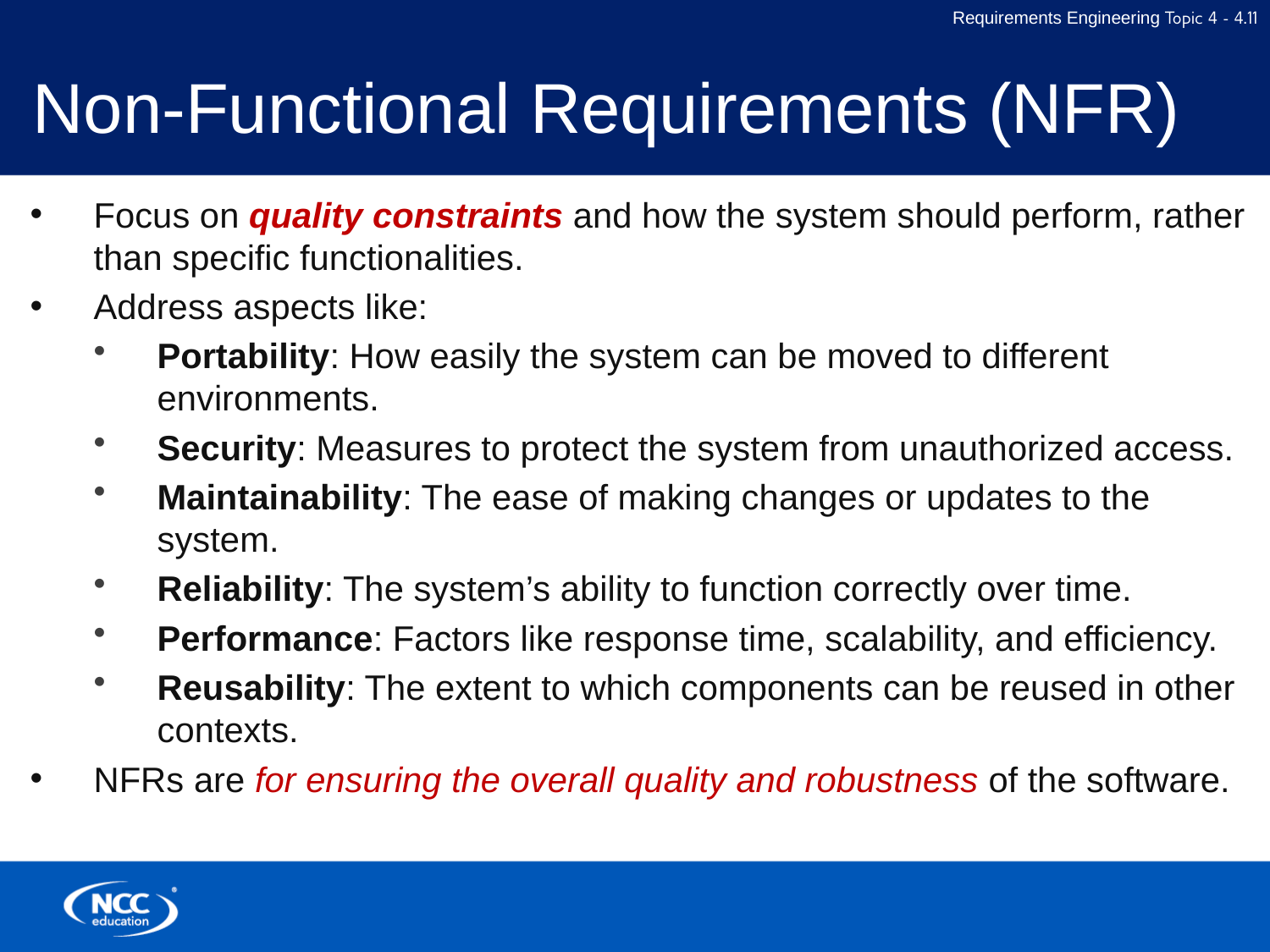

# Non-Functional Requirements (NFR)
Focus on quality constraints and how the system should perform, rather than specific functionalities.
Address aspects like:
Portability: How easily the system can be moved to different environments.
Security: Measures to protect the system from unauthorized access.
Maintainability: The ease of making changes or updates to the system.
Reliability: The system’s ability to function correctly over time.
Performance: Factors like response time, scalability, and efficiency.
Reusability: The extent to which components can be reused in other contexts.
NFRs are for ensuring the overall quality and robustness of the software.